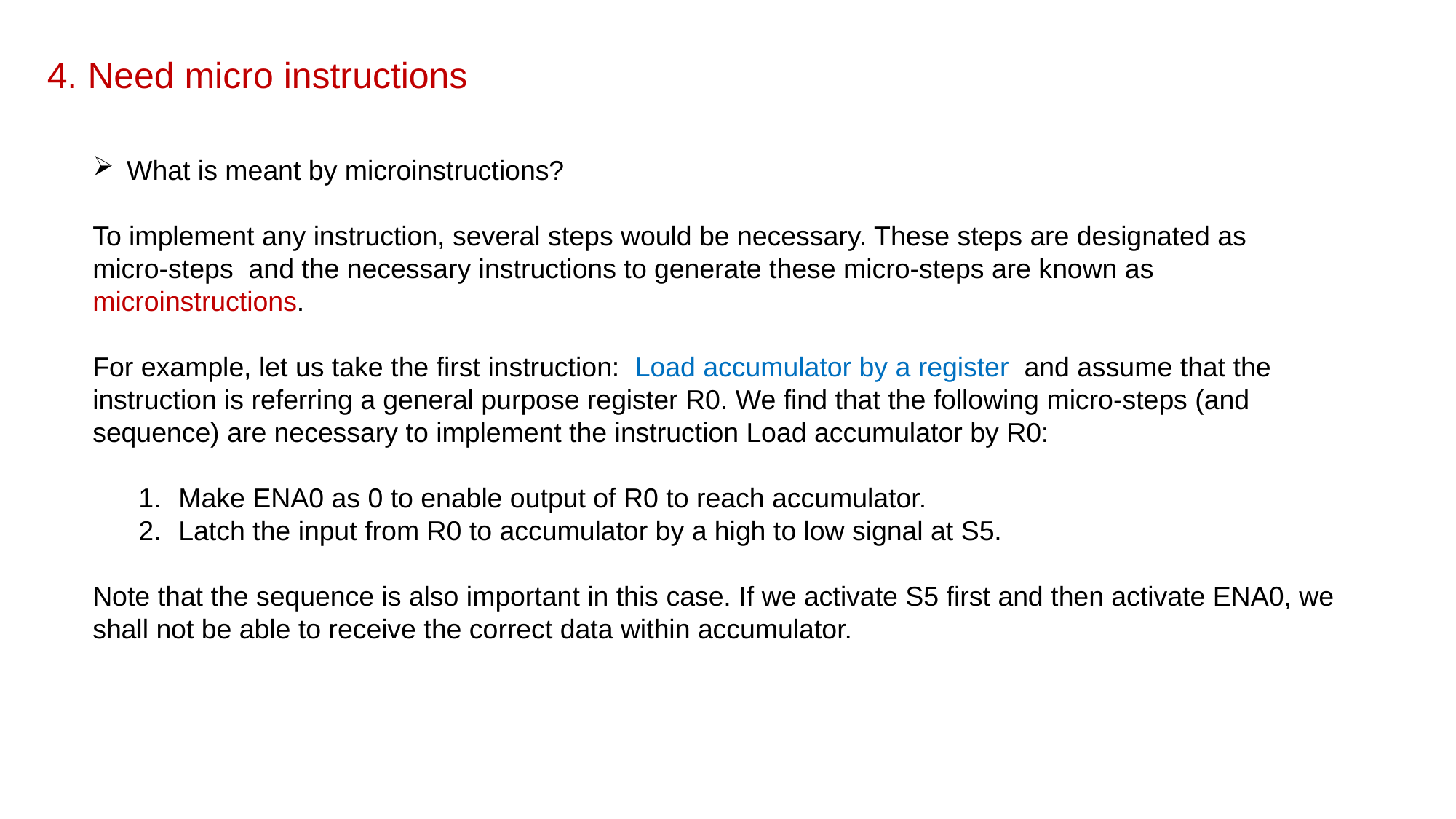

4. Need micro instructions
What is meant by microinstructions?

To implement any instruction, several steps would be necessary. These steps are designated as  micro-steps  and the necessary instructions to generate these micro-steps are known as microinstructions.

For example, let us take the first instruction:  Load accumulator by a register  and assume that the instruction is referring a general purpose register R0. We find that the following micro-steps (and sequence) are necessary to implement the instruction Load accumulator by R0:

Make ENA0 as 0 to enable output of R0 to reach accumulator.
Latch the input from R0 to accumulator by a high to low signal at S5.

Note that the sequence is also important in this case. If we activate S5 first and then activate ENA0, we
shall not be able to receive the correct data within accumulator.